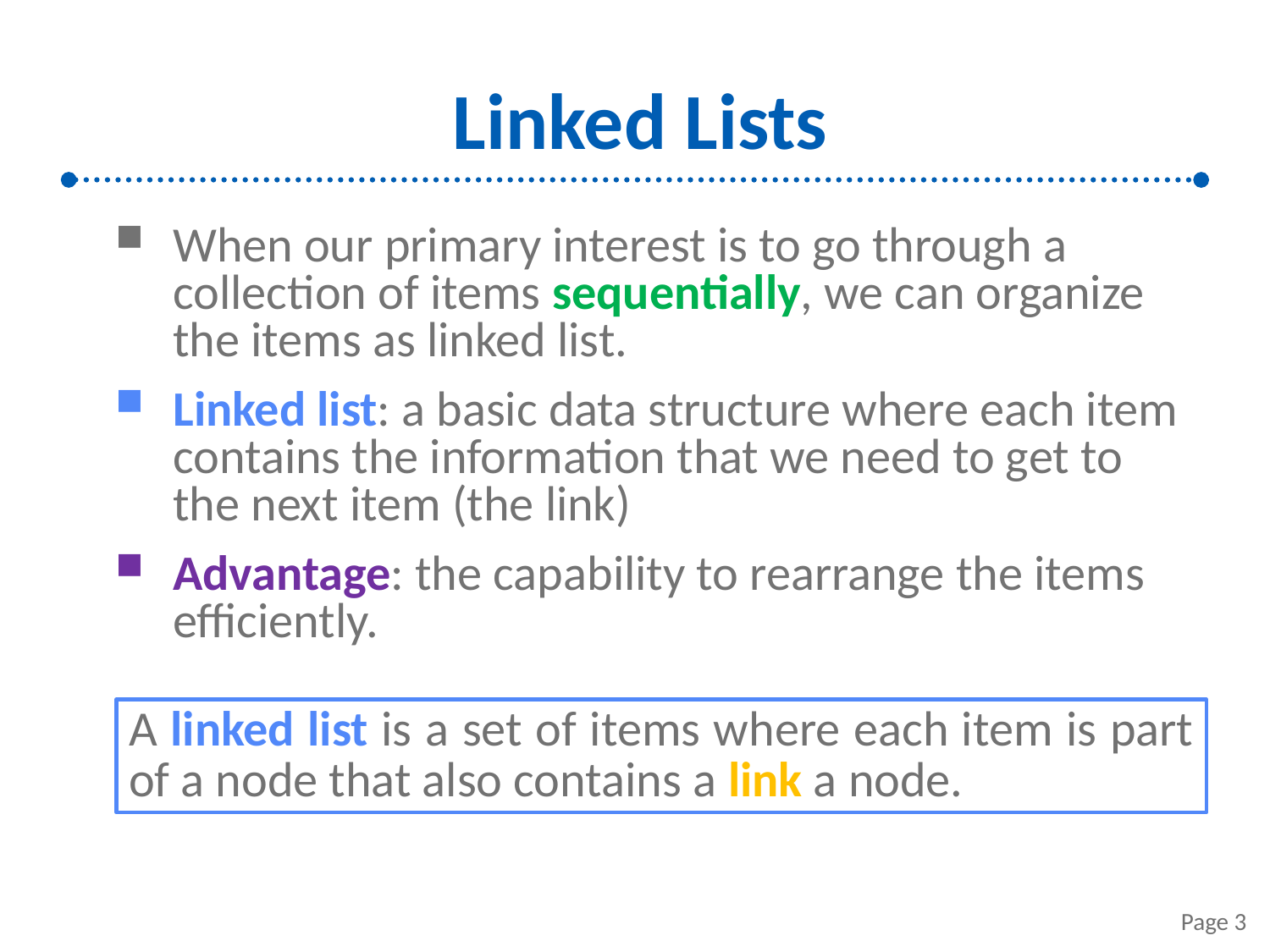

# Linked Lists
When our primary interest is to go through a collection of items sequentially, we can organize the items as linked list.
Linked list: a basic data structure where each item contains the information that we need to get to the next item (the link)
Advantage: the capability to rearrange the items efficiently.
A linked list is a set of items where each item is part of a node that also contains a link a node.
Page 3